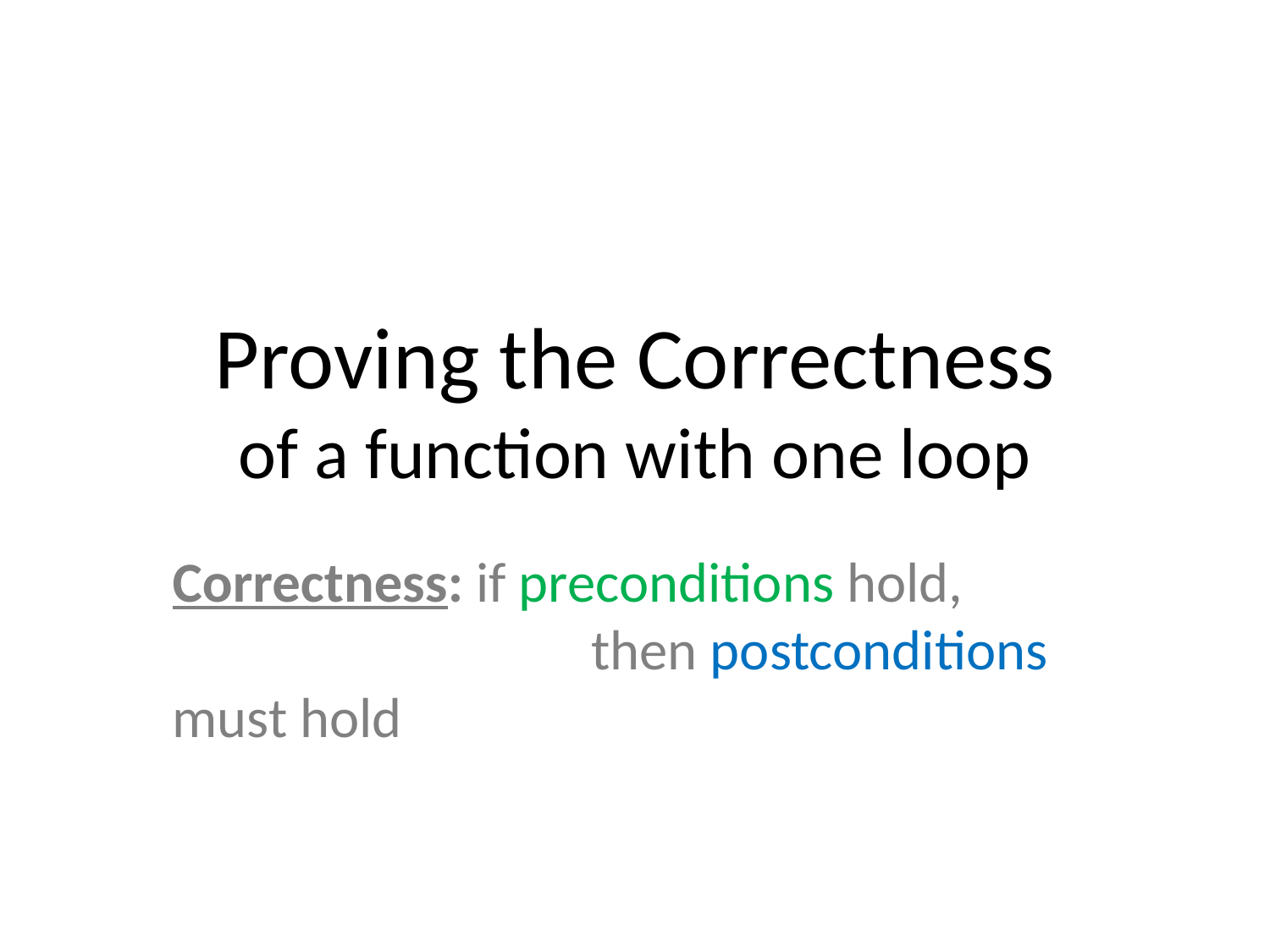

# Proving the Correctness of a function with one loop
Correctness: if preconditions hold,
			   then postconditions must hold